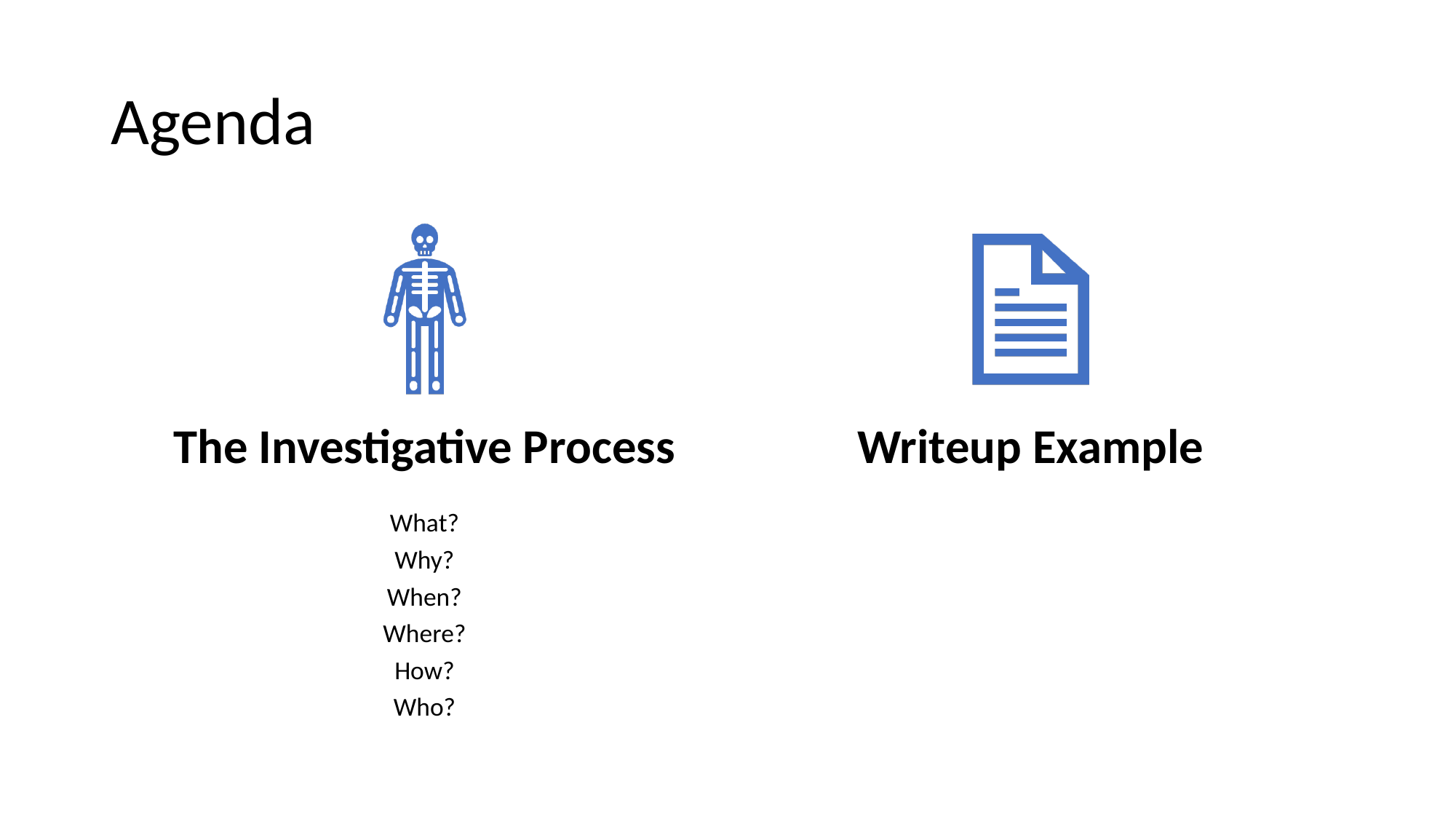

# Agenda
The Investigative Process
What?
Why?
When?
Where?
How?
Who?
Writeup Example